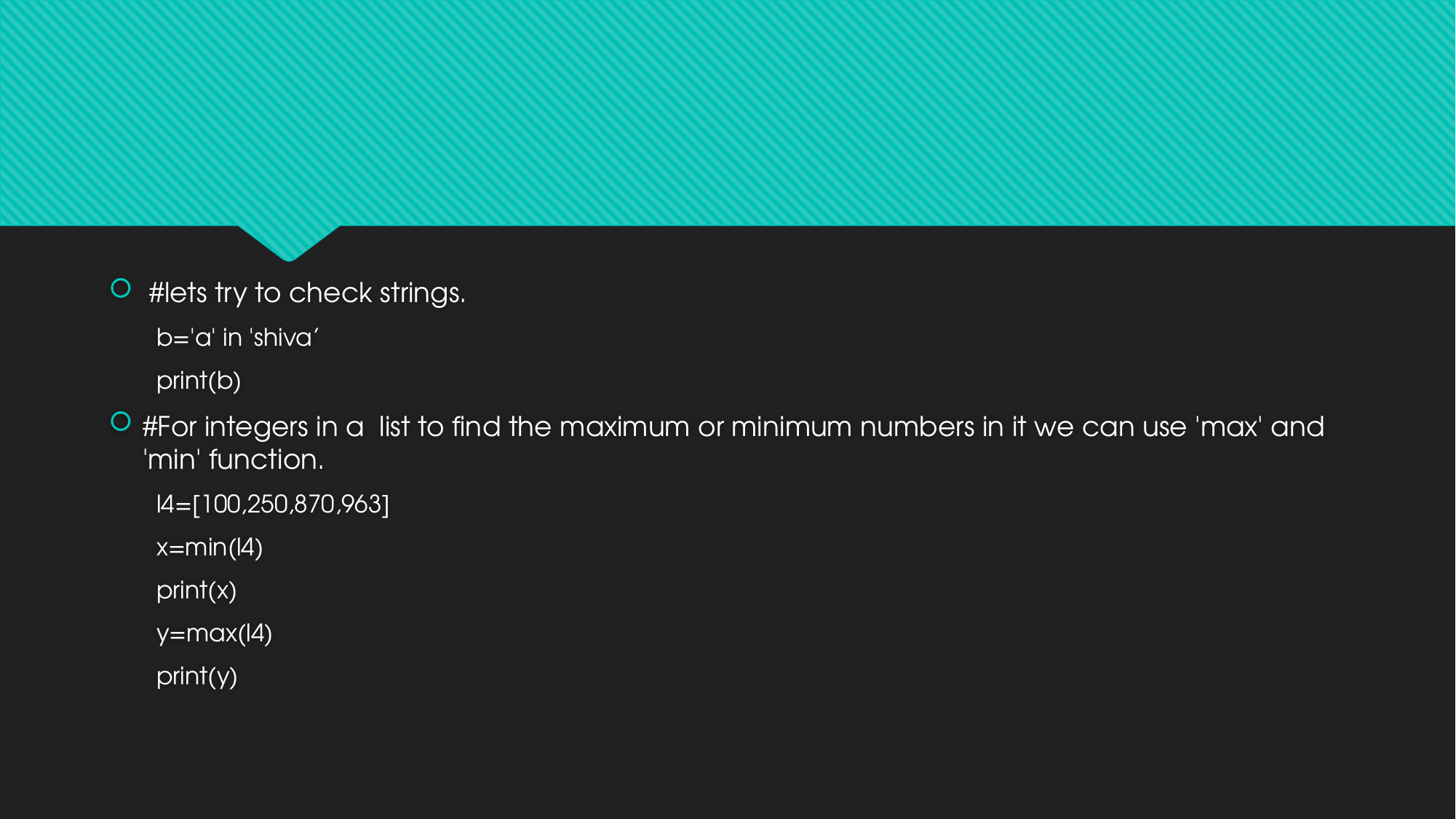

#
#lets try to check strings.
b='a' in 'shiva’
print(b)
#For integers in a  list to find the maximum or minimum numbers in it we can use 'max' and 'min' function.
l4=[100,250,870,963]
x=min(l4)
print(x)
y=max(l4)
print(y)